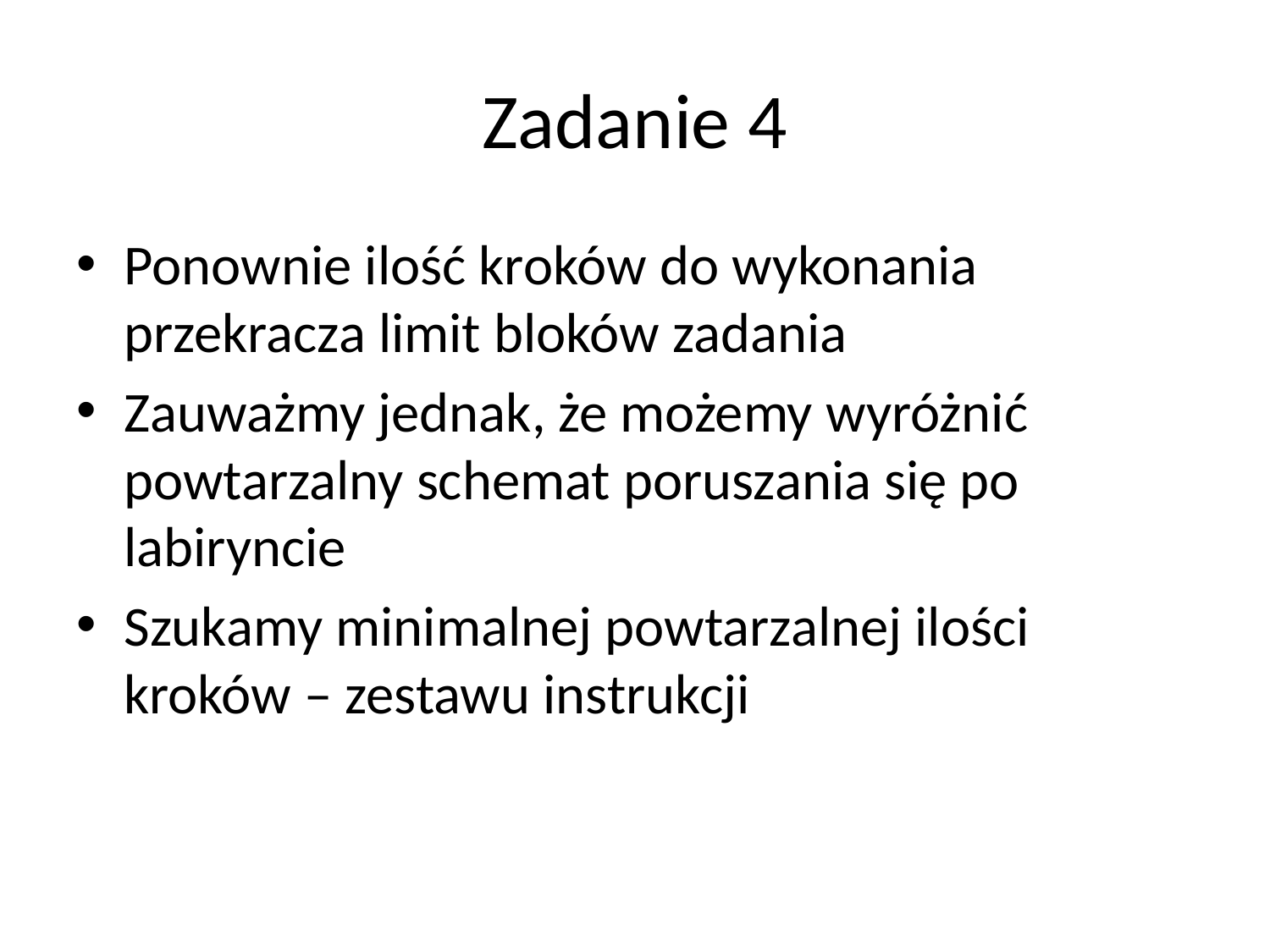

# Zadanie 4
Ponownie ilość kroków do wykonania przekracza limit bloków zadania
Zauważmy jednak, że możemy wyróżnić powtarzalny schemat poruszania się po labiryncie
Szukamy minimalnej powtarzalnej ilości kroków – zestawu instrukcji